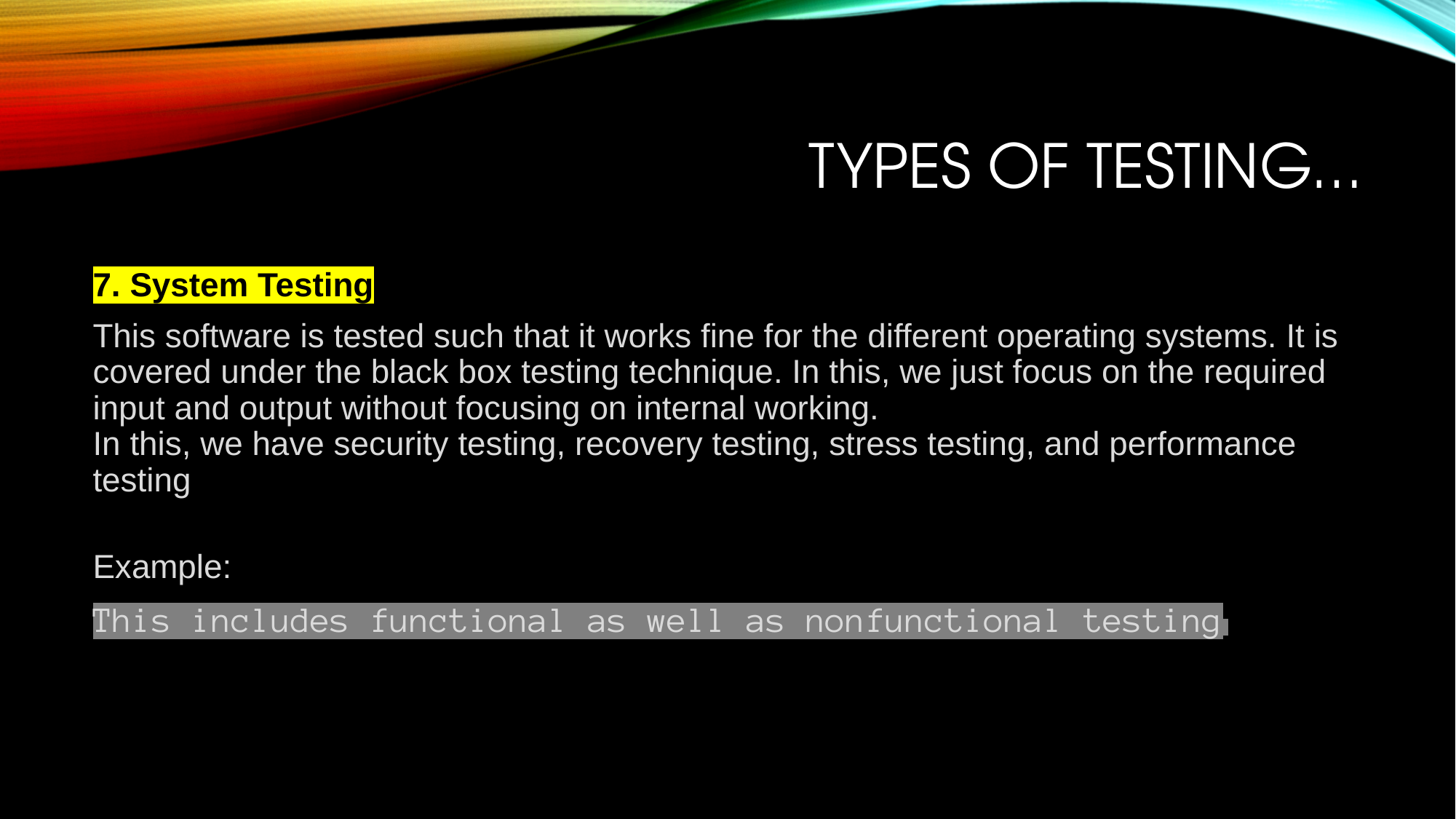

# Types of testing…
7. System Testing
This software is tested such that it works fine for the different operating systems. It is covered under the black box testing technique. In this, we just focus on the required input and output without focusing on internal working. 
In this, we have security testing, recovery testing, stress testing, and performance testing
Example:
This includes functional as well as nonfunctional testing